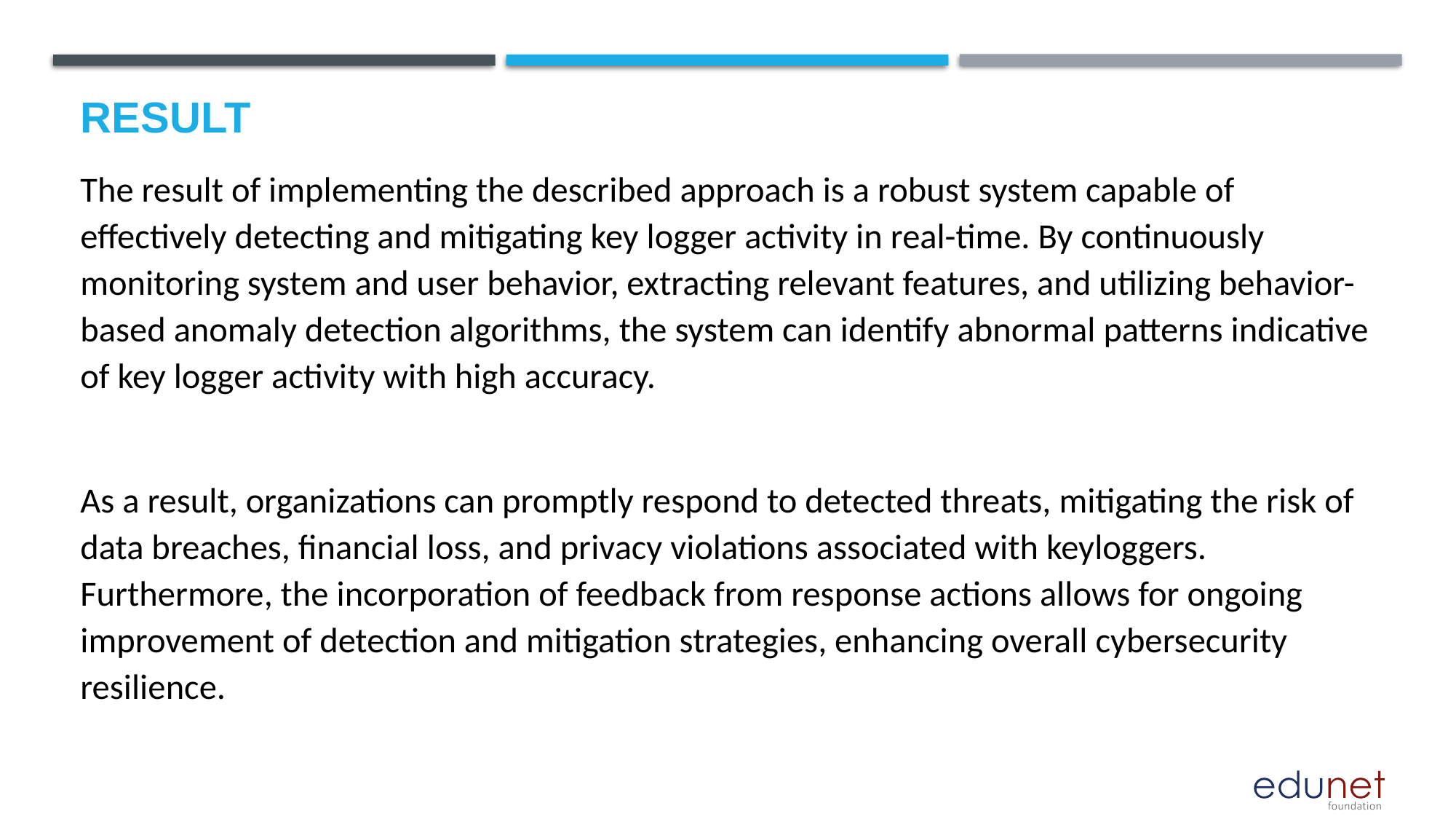

# Result
The result of implementing the described approach is a robust system capable of effectively detecting and mitigating key logger activity in real-time. By continuously monitoring system and user behavior, extracting relevant features, and utilizing behavior-based anomaly detection algorithms, the system can identify abnormal patterns indicative of key logger activity with high accuracy.

As a result, organizations can promptly respond to detected threats, mitigating the risk of data breaches, financial loss, and privacy violations associated with keyloggers. Furthermore, the incorporation of feedback from response actions allows for ongoing improvement of detection and mitigation strategies, enhancing overall cybersecurity resilience.